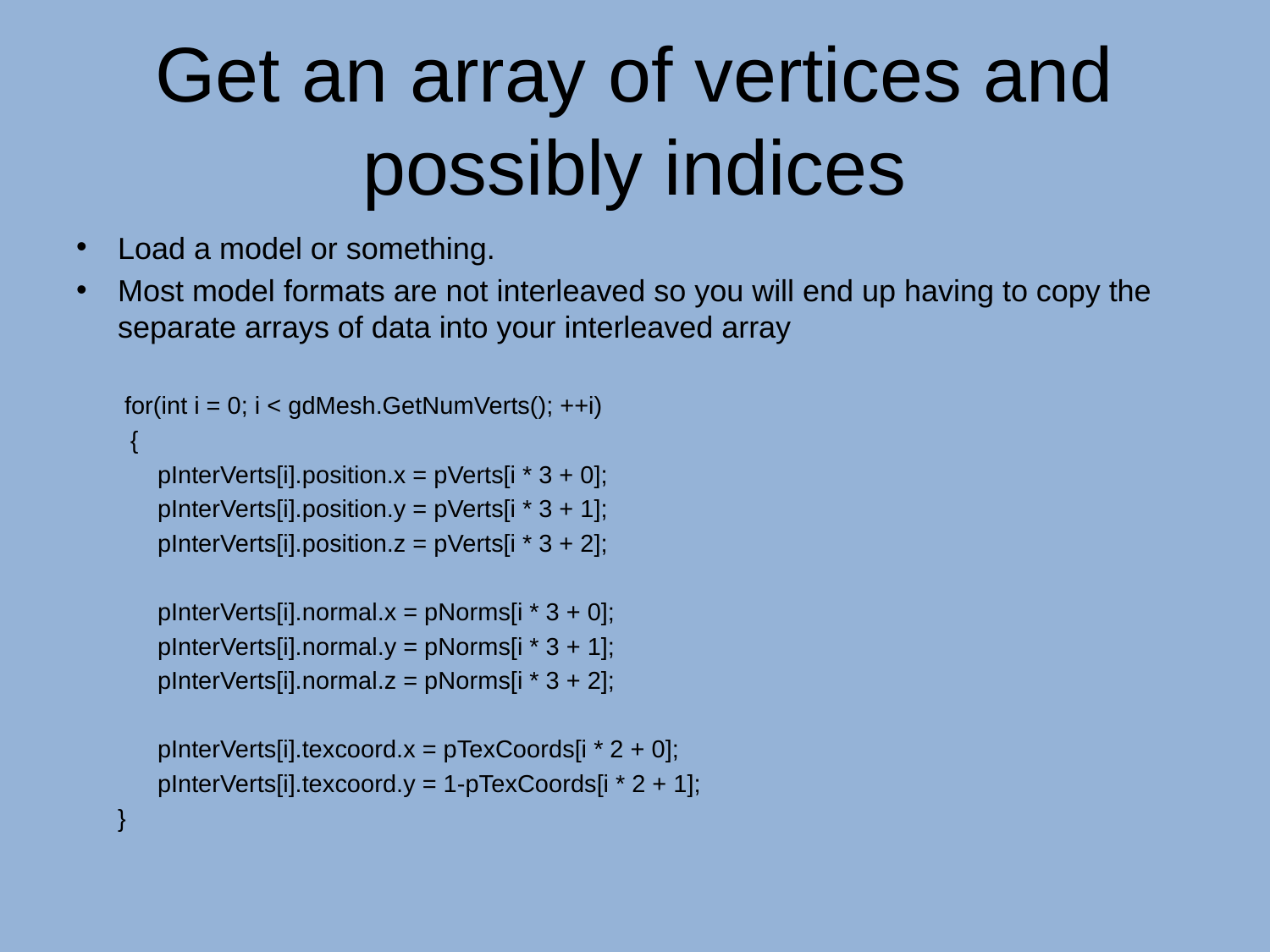

# Get an array of vertices and possibly indices
Load a model or something.
Most model formats are not interleaved so you will end up having to copy the separate arrays of data into your interleaved array

	 for(int i = 0; i < gdMesh.GetNumVerts(); ++i)
        {
            pInterVerts[i].position.x = pVerts[i * 3 + 0];
            pInterVerts[i].position.y = pVerts[i * 3 + 1];
            pInterVerts[i].position.z = pVerts[i * 3 + 2];

            pInterVerts[i].normal.x = pNorms[i * 3 + 0];
            pInterVerts[i].normal.y = pNorms[i * 3 + 1];
            pInterVerts[i].normal.z = pNorms[i * 3 + 2];

            pInterVerts[i].texcoord.x = pTexCoords[i * 2 + 0];
            pInterVerts[i].texcoord.y = 1-pTexCoords[i * 2 + 1];
	}